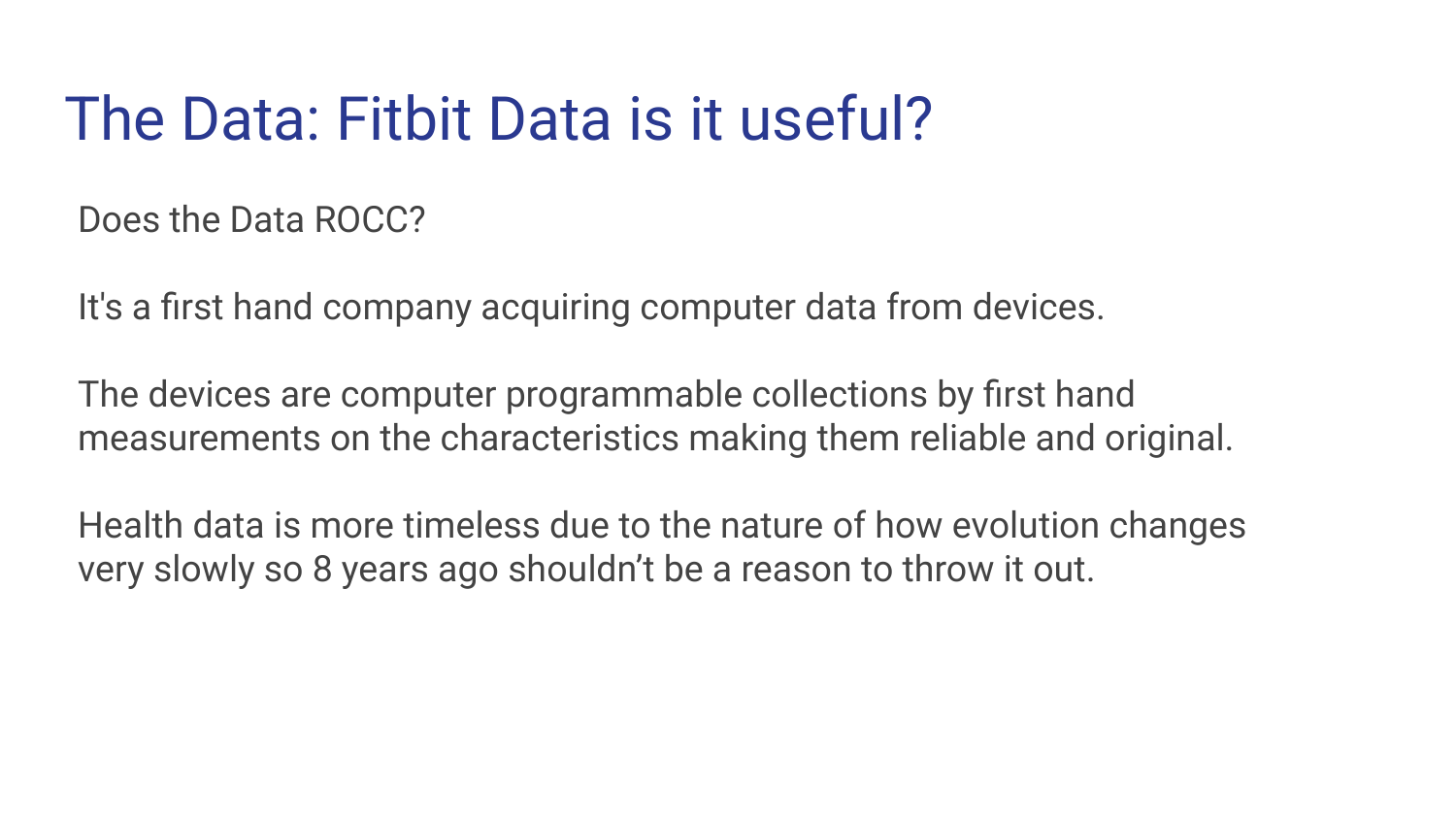

# The Data: Fitbit Data is it useful?
Does the Data ROCC?

It's a first hand company acquiring computer data from devices.

The devices are computer programmable collections by first hand measurements on the characteristics making them reliable and original.

Health data is more timeless due to the nature of how evolution changes very slowly so 8 years ago shouldn’t be a reason to throw it out.